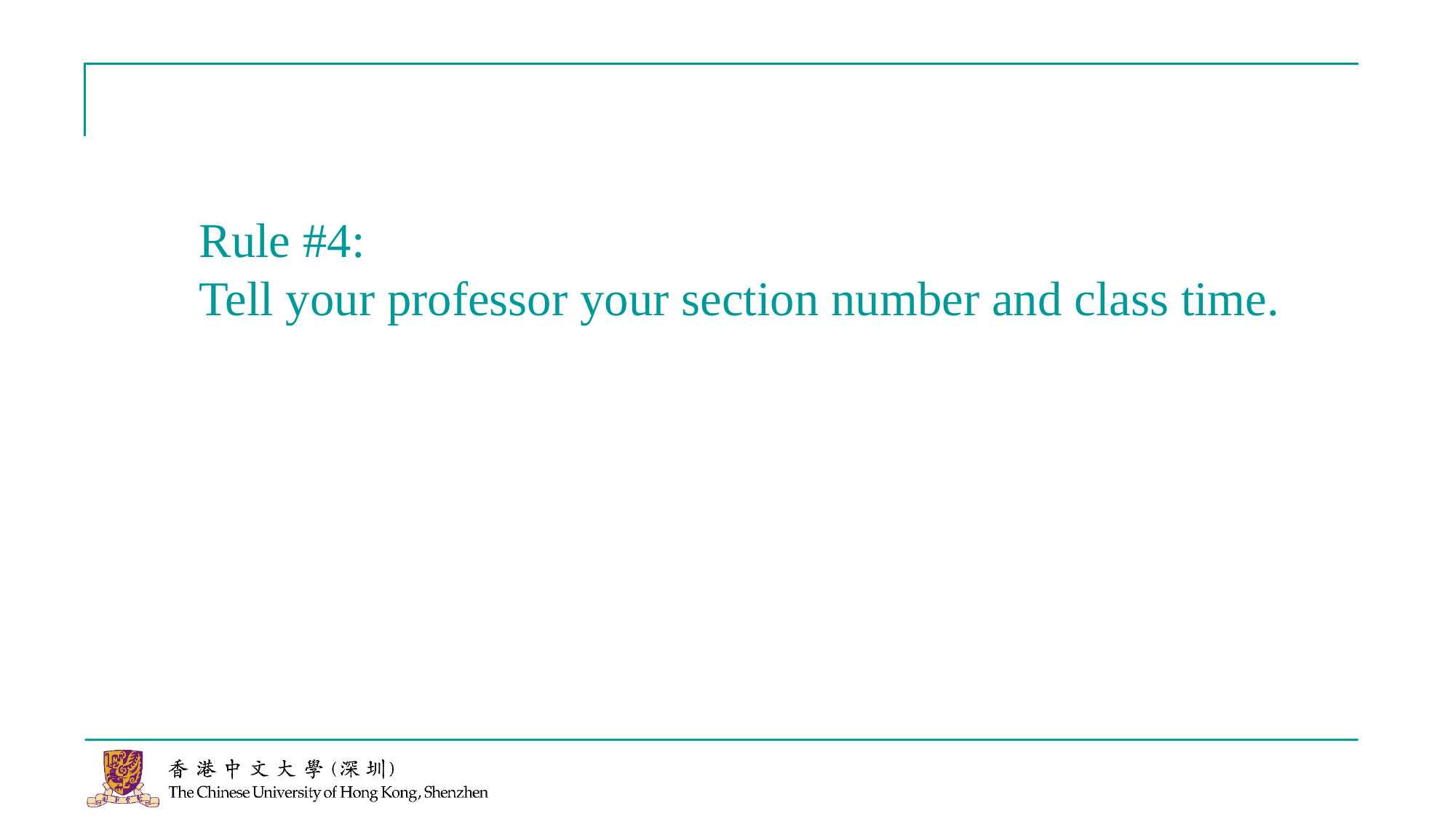

Rule #4:
Tell your professor your section number and class time.